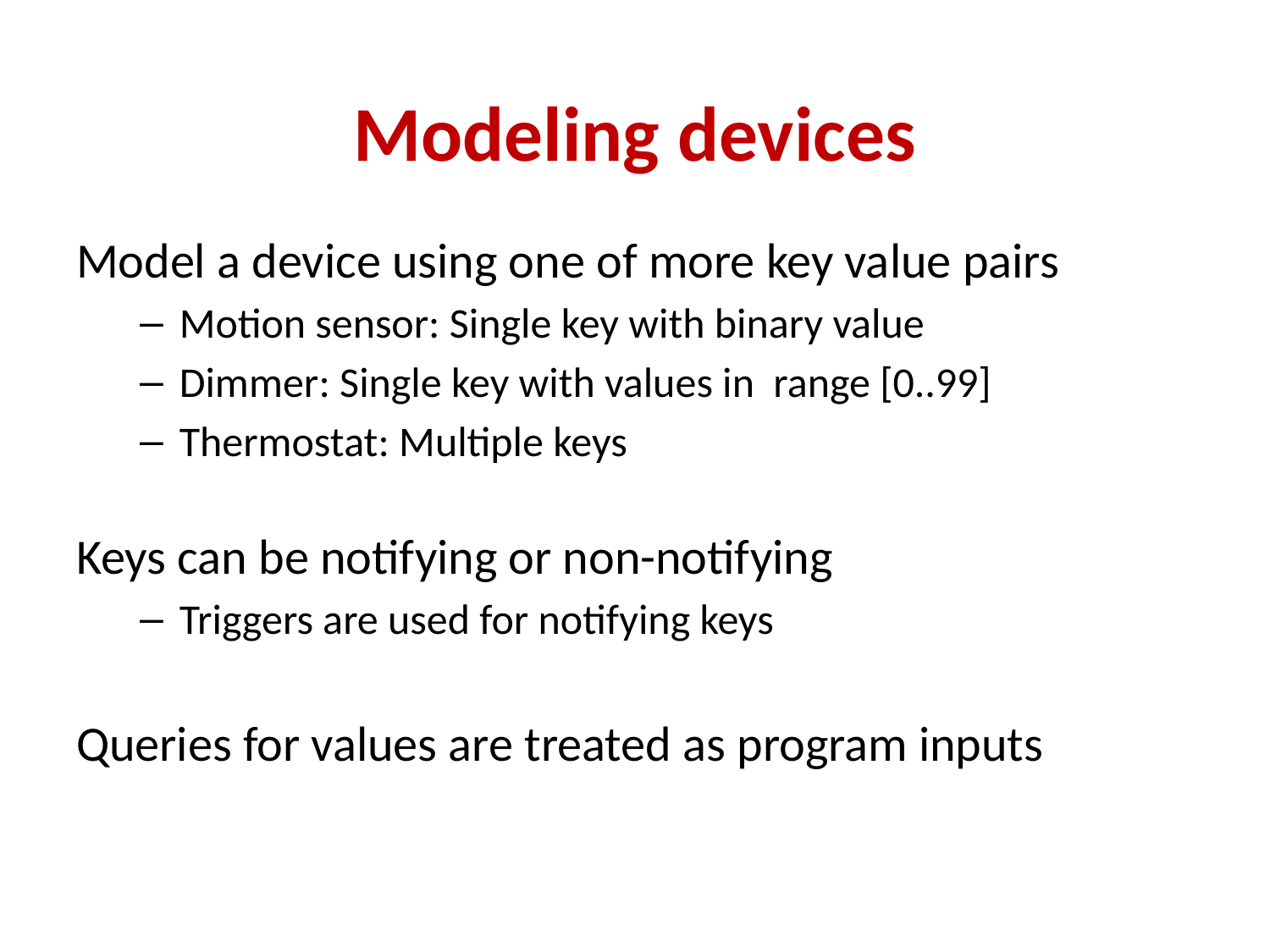

# Modeling devices
Model a device using one of more key value pairs
Motion sensor: Single key with binary value
Dimmer: Single key with values in  range [0..99]
Thermostat: Multiple keys

Keys can be notifying or non-notifying
Triggers are used for notifying keys

Queries for values are treated as program inputs